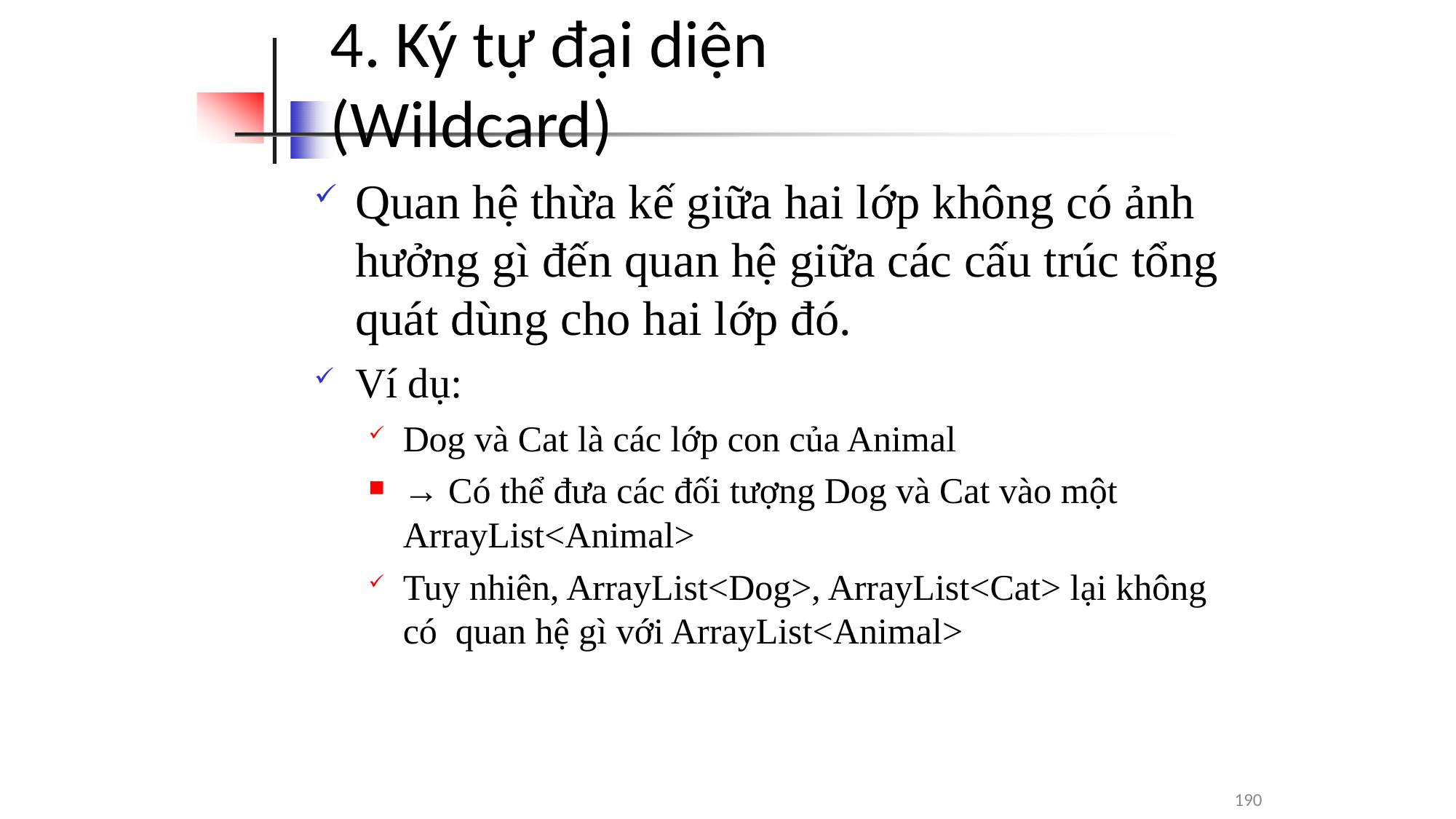

# 4. Ký tự đại diện (Wildcard)

Quan hệ thừa kế giữa hai lớp không có ảnh  hưởng gì đến quan hệ giữa các cấu trúc tổng  quát dùng cho hai lớp đó.
Ví dụ:
Dog và Cat là các lớp con của Animal
→ Có thể đưa các đối tượng Dog và Cat vào một
ArrayList<Animal>
Tuy nhiên, ArrayList<Dog>, ArrayList<Cat> lại không có  quan hệ gì với ArrayList<Animal>
190